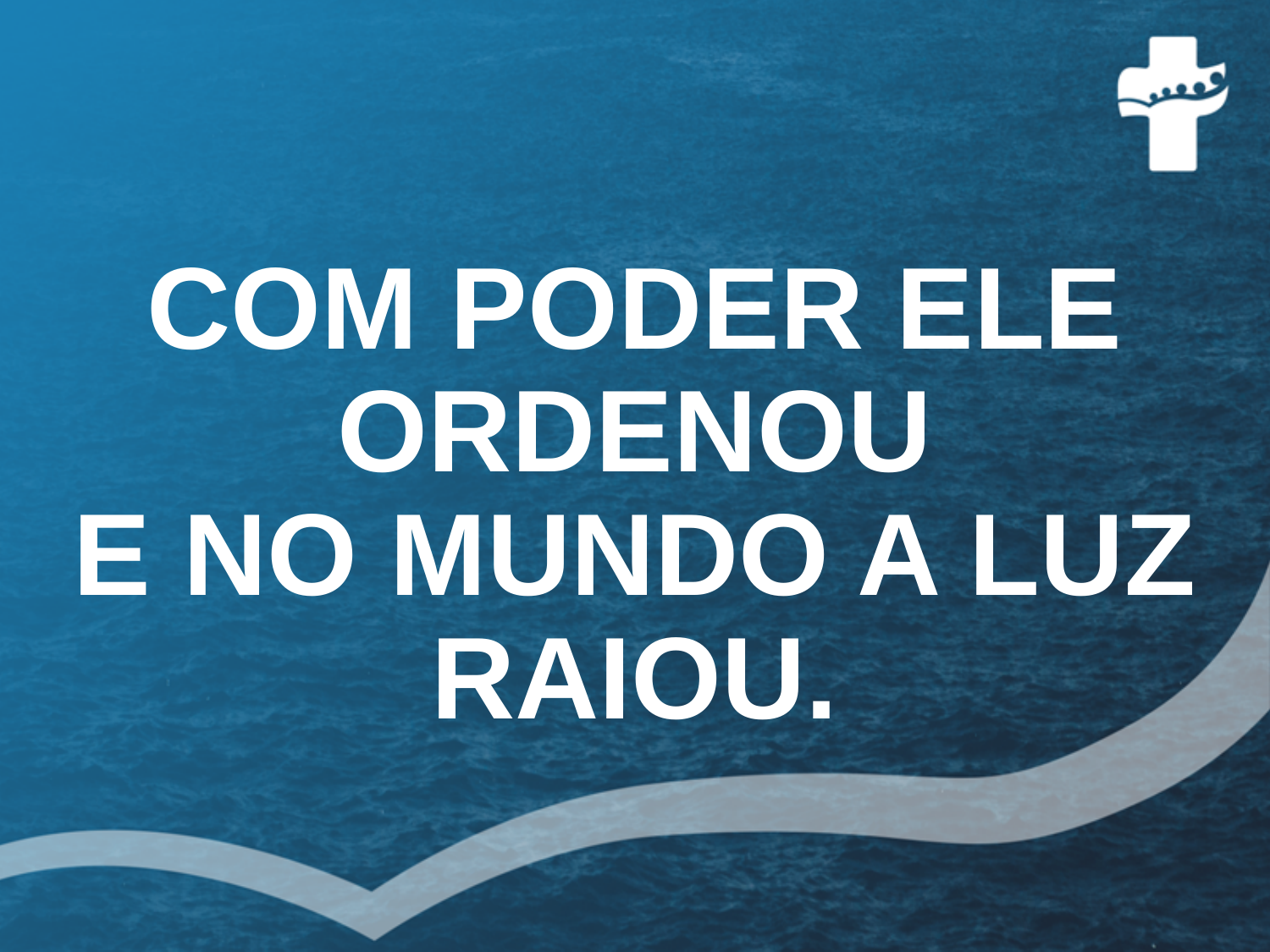

# COM PODER ELE ORDENOU E NO MUNDO A LUZ RAIOU.